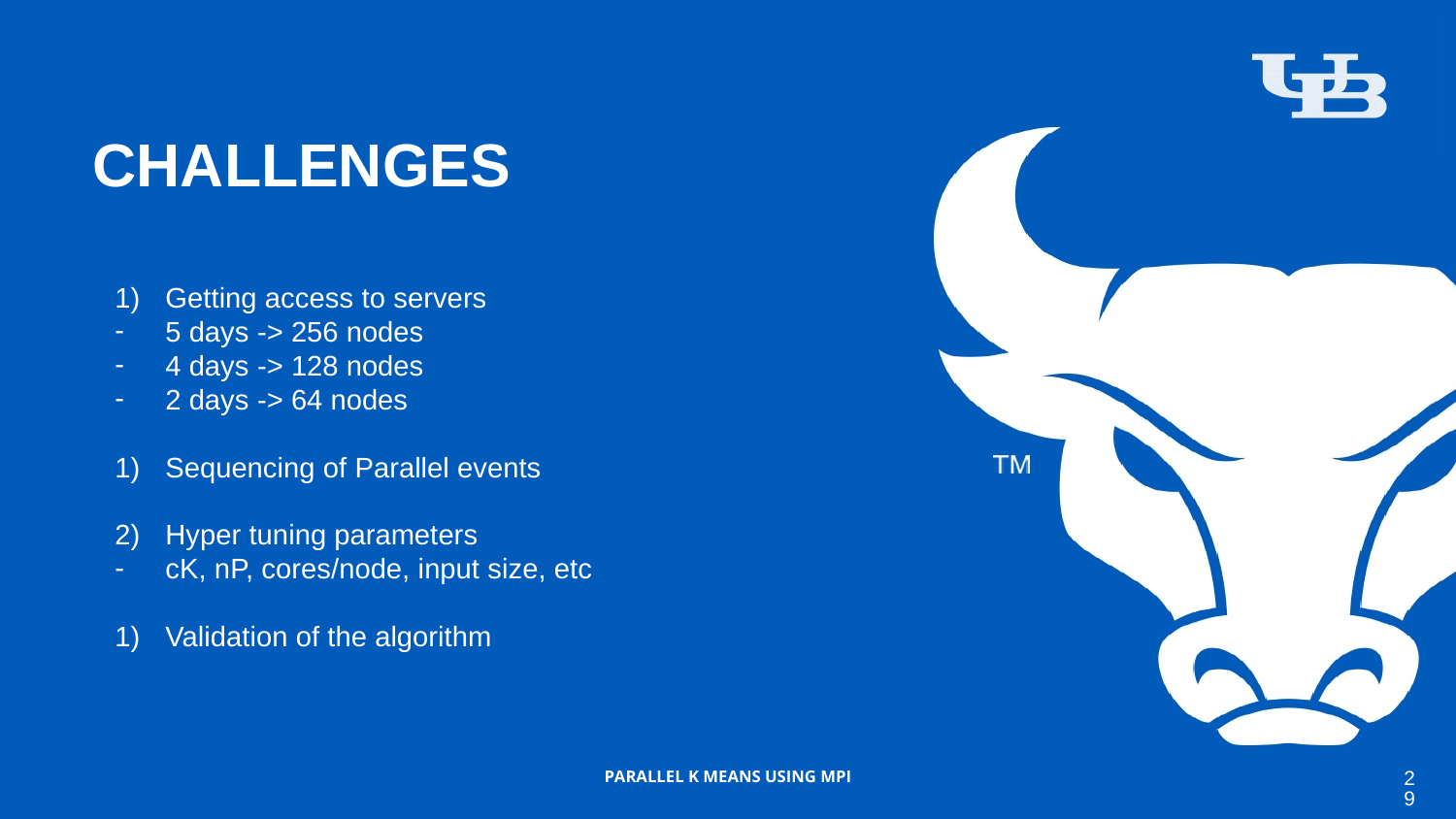

# CHALLENGES
Getting access to servers
5 days -> 256 nodes
4 days -> 128 nodes
2 days -> 64 nodes

Sequencing of Parallel events

Hyper tuning parameters
cK, nP, cores/node, input size, etc

Validation of the algorithm
29